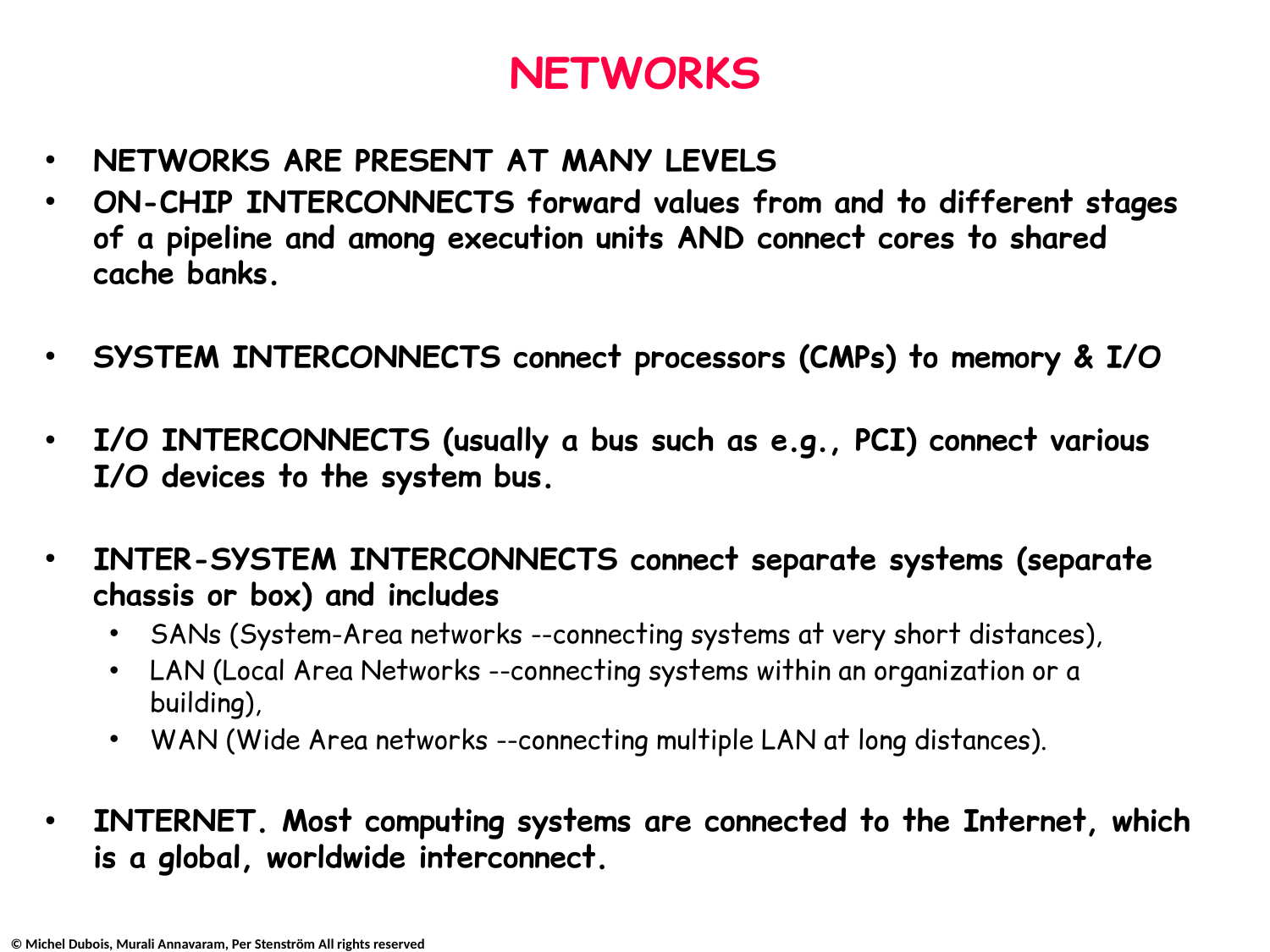

# NETWORKS
NETWORKS ARE PRESENT AT MANY LEVELS
ON-CHIP INTERCONNECTS forward values from and to different stages of a pipeline and among execution units AND connect cores to shared cache banks.

SYSTEM INTERCONNECTS connect processors (CMPs) to memory & I/O

I/O INTERCONNECTS (usually a bus such as e.g., PCI) connect various I/O devices to the system bus.

INTER-SYSTEM INTERCONNECTS connect separate systems (separate chassis or box) and includes
SANs (System-Area networks --connecting systems at very short distances),
LAN (Local Area Networks --connecting systems within an organization or a building),
WAN (Wide Area networks --connecting multiple LAN at long distances).

INTERNET. Most computing systems are connected to the Internet, which is a global, worldwide interconnect.